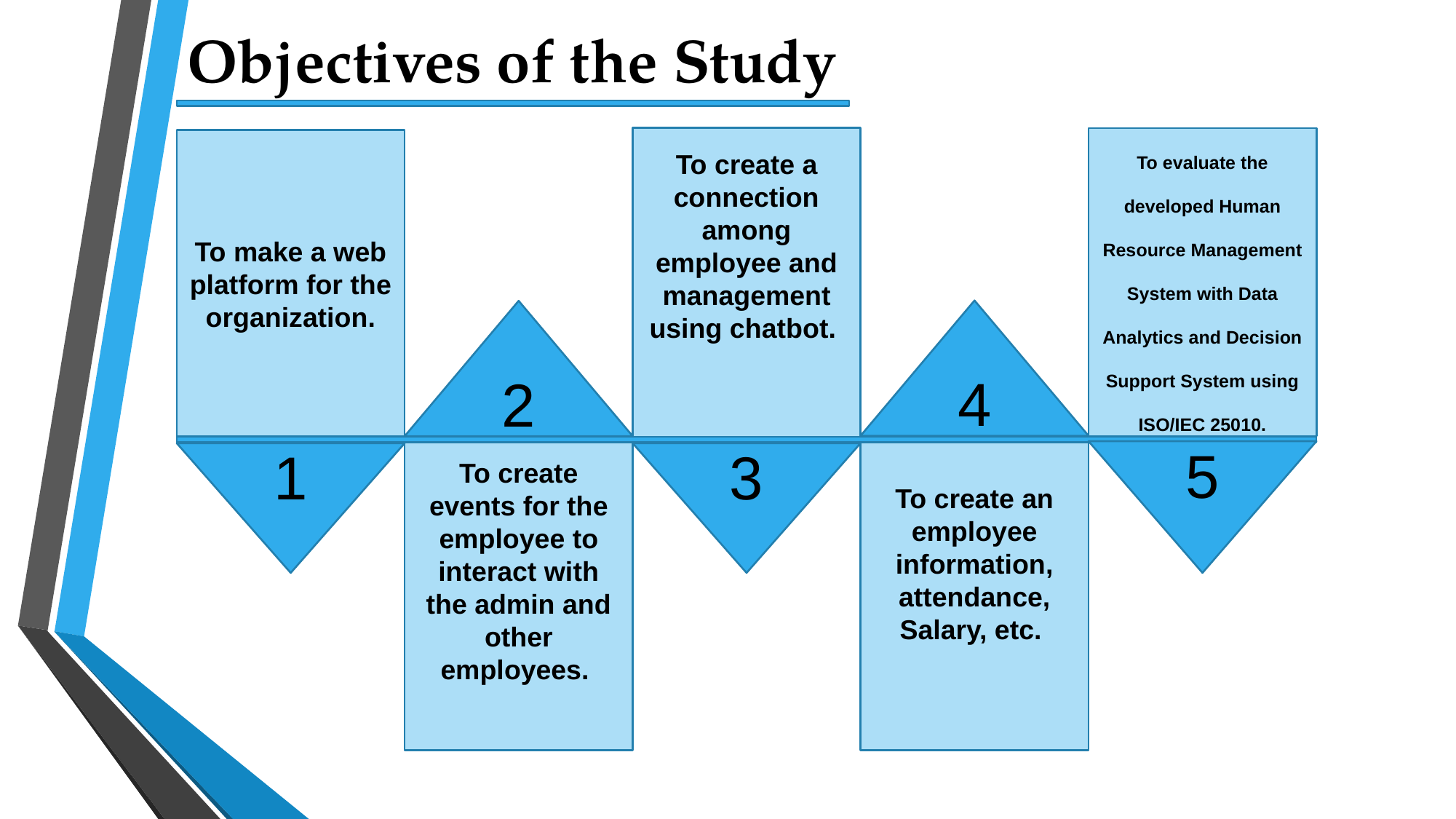

Objectives of the Study

To create a connection among employee and management using chatbot.

To evaluate the developed Human Resource Management System with Data Analytics and Decision Support System using ISO/IEC 25010.
To make a web platform for the organization.
4
2

5
To create events for the employee to interact with the admin and other employees.

To create an employee information, attendance, Salary, etc.

1
3